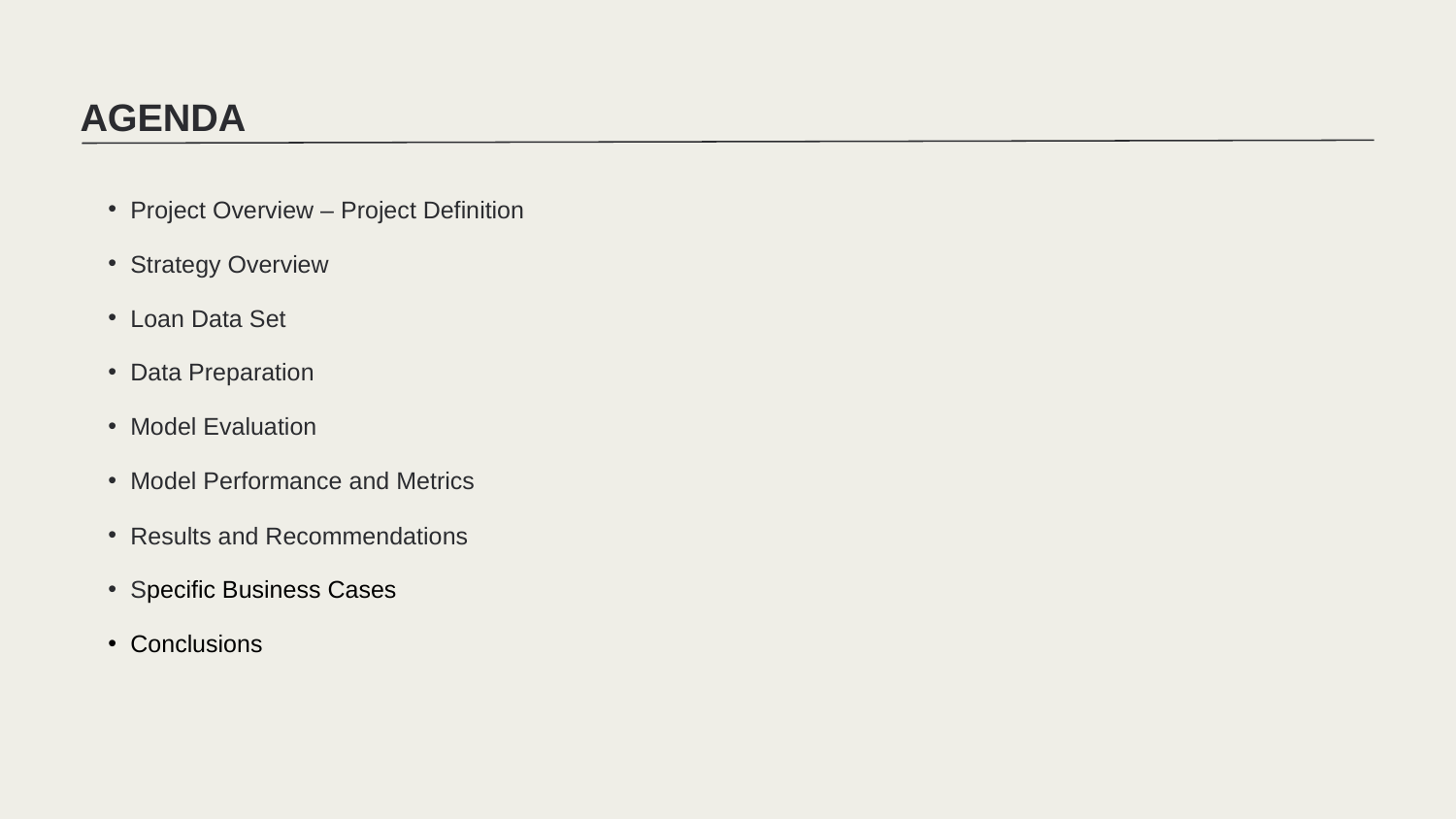

AGENDA
Project Overview – Project Definition
Strategy Overview
Loan Data Set
Data Preparation
Model Evaluation
Model Performance and Metrics
Results and Recommendations
Specific Business Cases
Conclusions